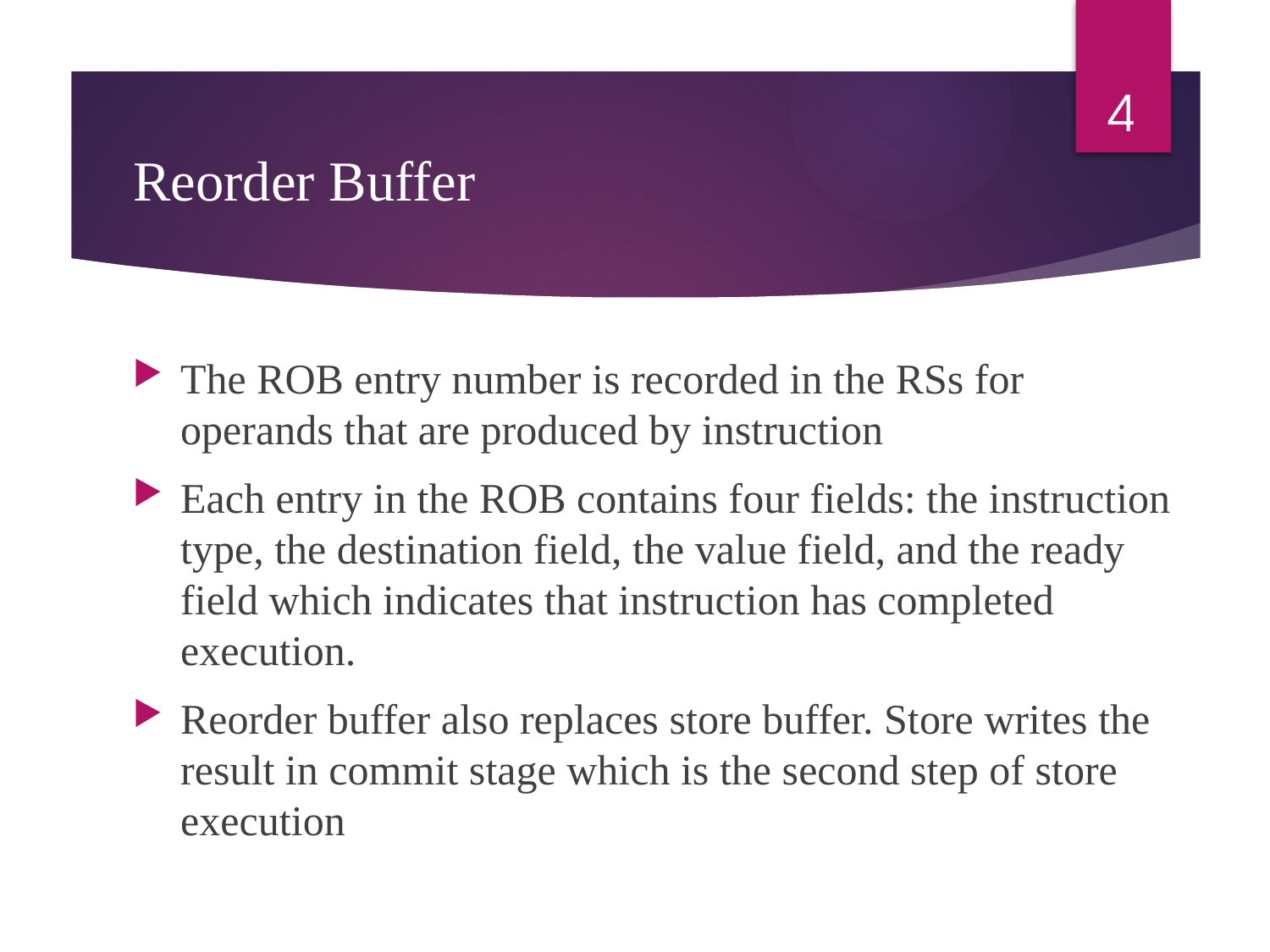

4
# Reorder Buffer
The ROB entry number is recorded in the RSs for operands that are produced by instruction
Each entry in the ROB contains four fields: the instruction type, the destination field, the value field, and the ready field which indicates that instruction has completed execution.
Reorder buffer also replaces store buffer. Store writes the result in commit stage which is the second step of store execution